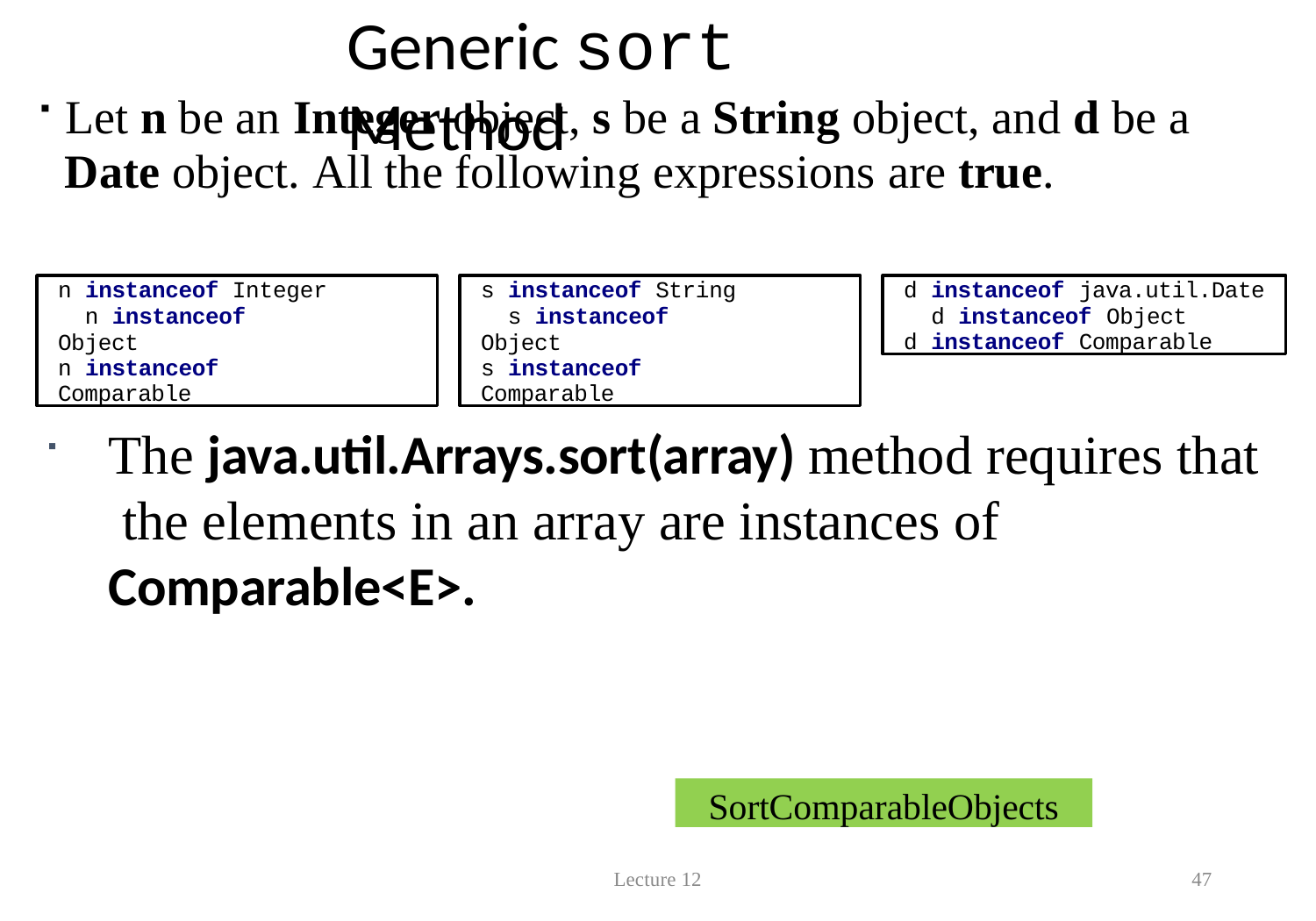

# Generic sort Method
Let n be an Integer object, s be a String object, and d be a
Date object. All the following expressions are true.
n instanceof Integer   n instanceof Object
n instanceof Comparable
s instanceof String   s instanceof Object
s instanceof Comparable
d instanceof java.util.Date   d instanceof Object
d instanceof Comparable
The java.util.Arrays.sort(array) method requires that  the elements in an array are instances of  Comparable<E>.
SortComparableObjects
Lecture 12
47